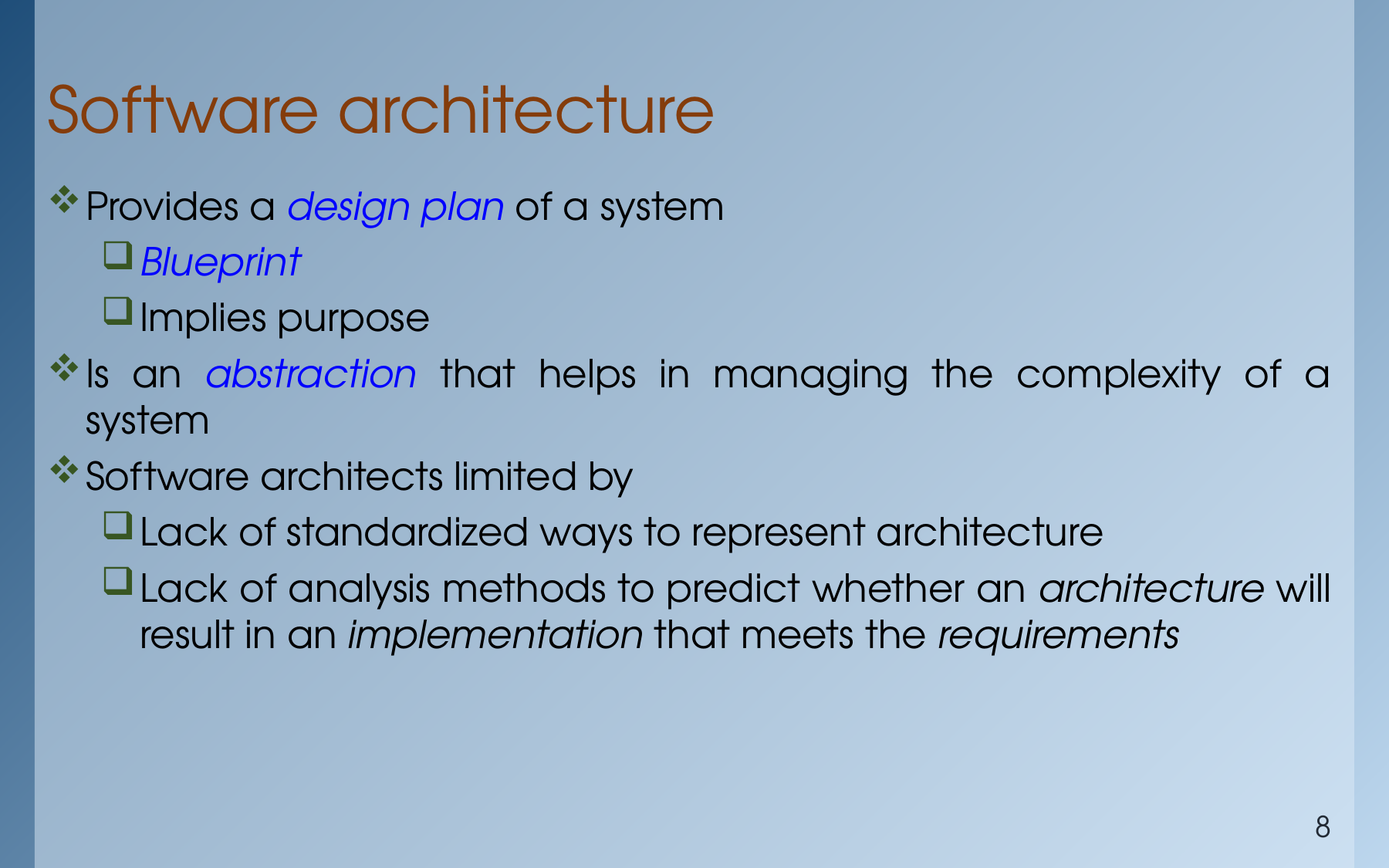

# Software architecture
Provides a design plan of a system
Blueprint
Implies purpose
Is an abstraction that helps in managing the complexity of a system
Software architects limited by
Lack of standardized ways to represent architecture
Lack of analysis methods to predict whether an architecture will result in an implementation that meets the requirements
8